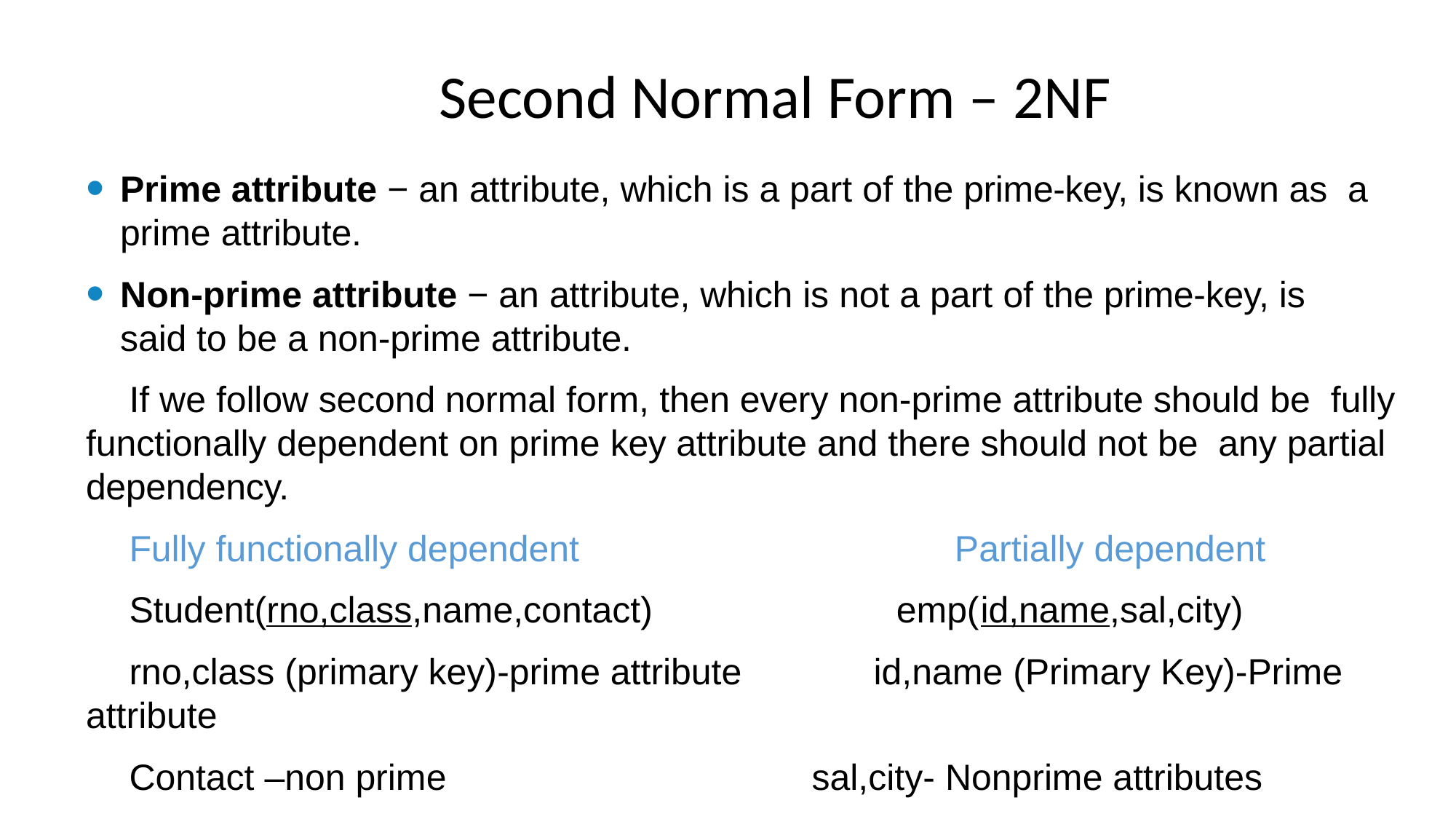

# Second Normal Form – 2NF
Prime attribute − an attribute, which is a part of the prime-key, is known as  a prime attribute.
Non-prime attribute − an attribute, which is not a part of the prime-key, is
said to be a non-prime attribute.
If we follow second normal form, then every non-prime attribute should be  fully functionally dependent on prime key attribute and there should not be  any partial dependency.
Fully functionally dependent                                     Partially dependent
Student(rno,class,name,contact)                        emp(id,name,sal,city)
rno,class (primary key)-prime attribute             id,name (Primary Key)-Prime attribute
Contact –non prime			       sal,city- Nonprime attributes